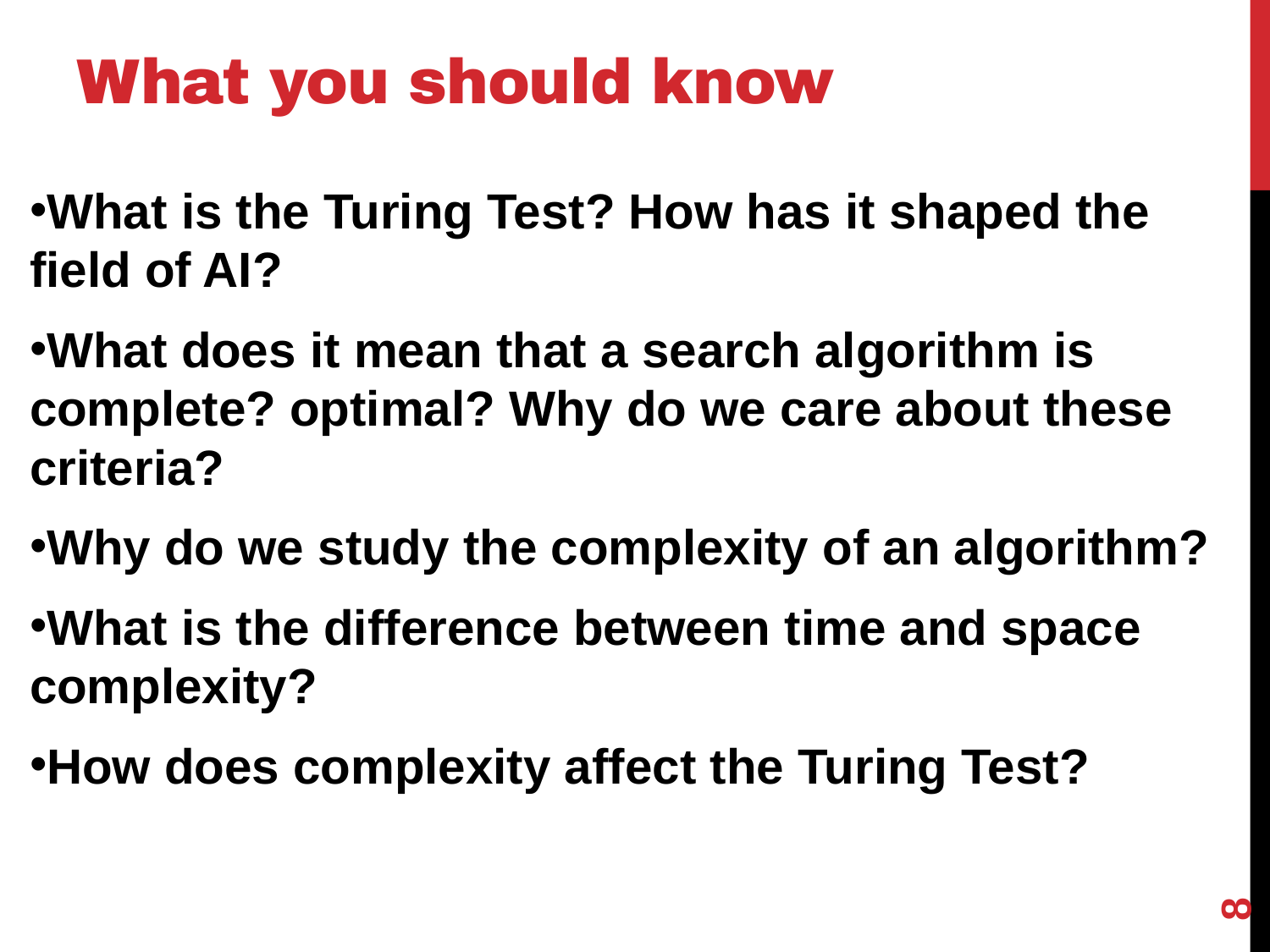

# What you should know
What is the Turing Test? How has it shaped the field of AI?
What does it mean that a search algorithm is complete? optimal? Why do we care about these criteria?
Why do we study the complexity of an algorithm?
What is the difference between time and space complexity?
How does complexity affect the Turing Test?

8